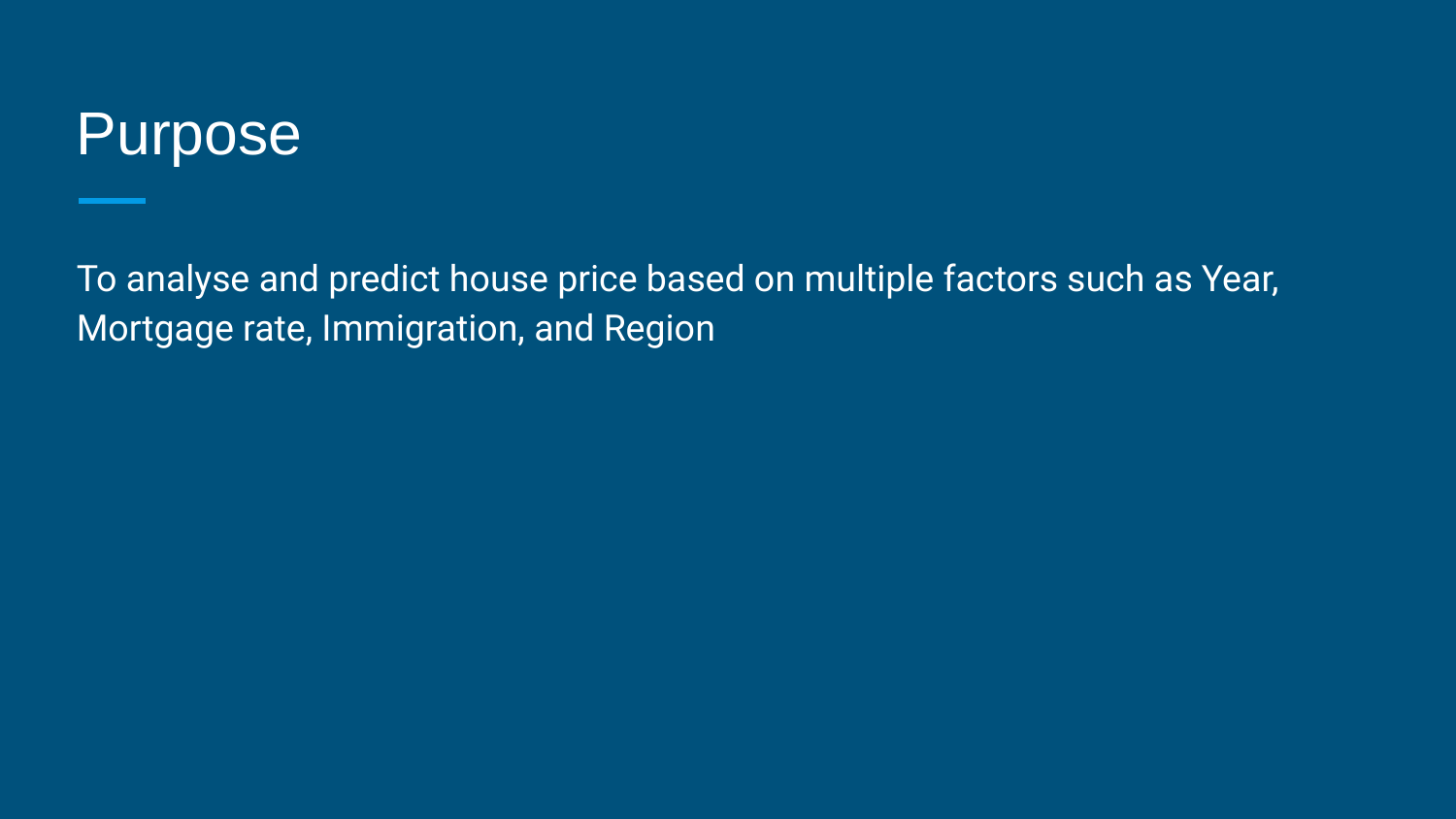

# Purpose
To analyse and predict house price based on multiple factors such as Year, Mortgage rate, Immigration, and Region